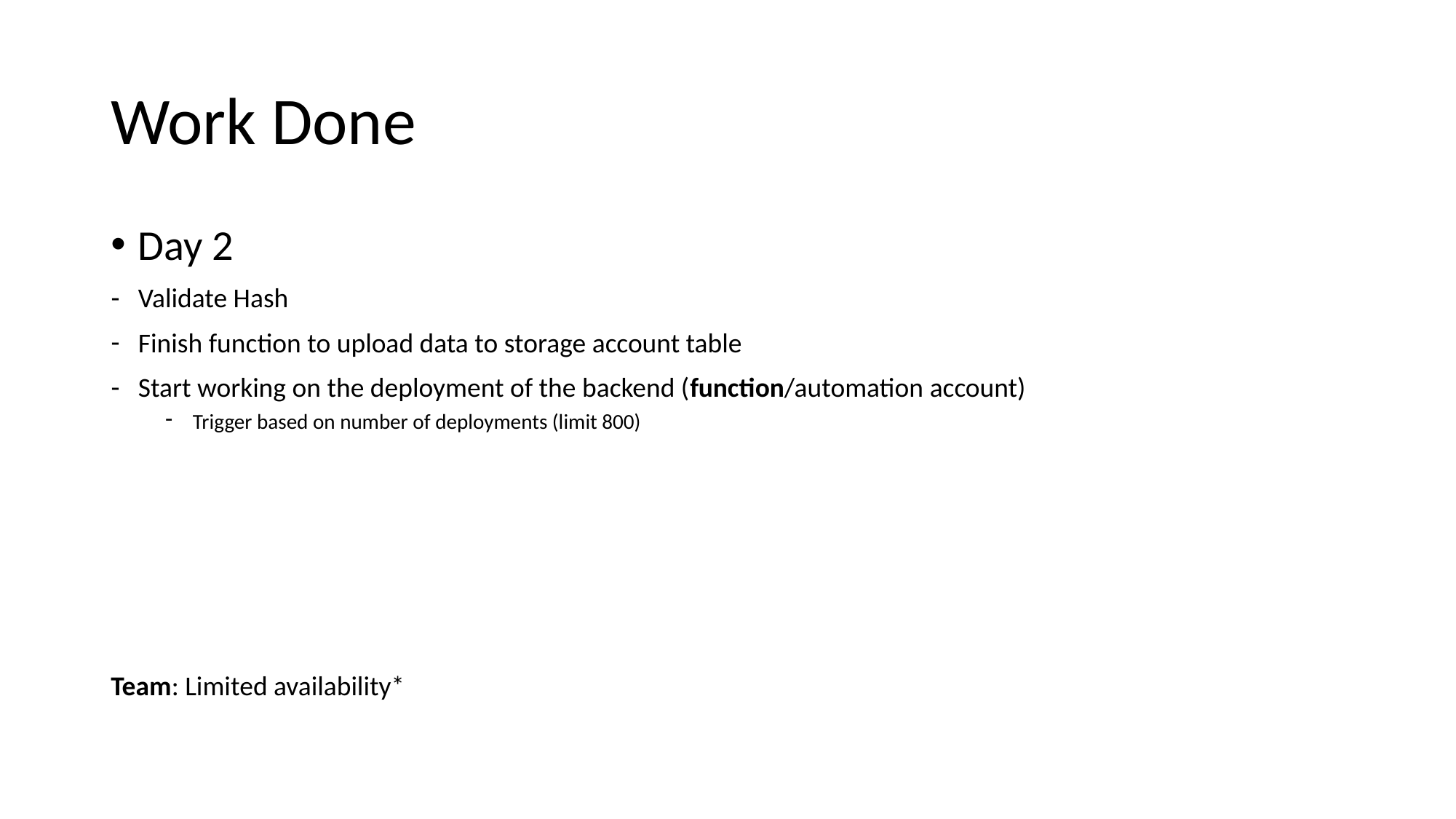

# Work Done
Day 2
Validate Hash
Finish function to upload data to storage account table
Start working on the deployment of the backend (function/automation account)
Trigger based on number of deployments (limit 800)

Team: Limited availability*